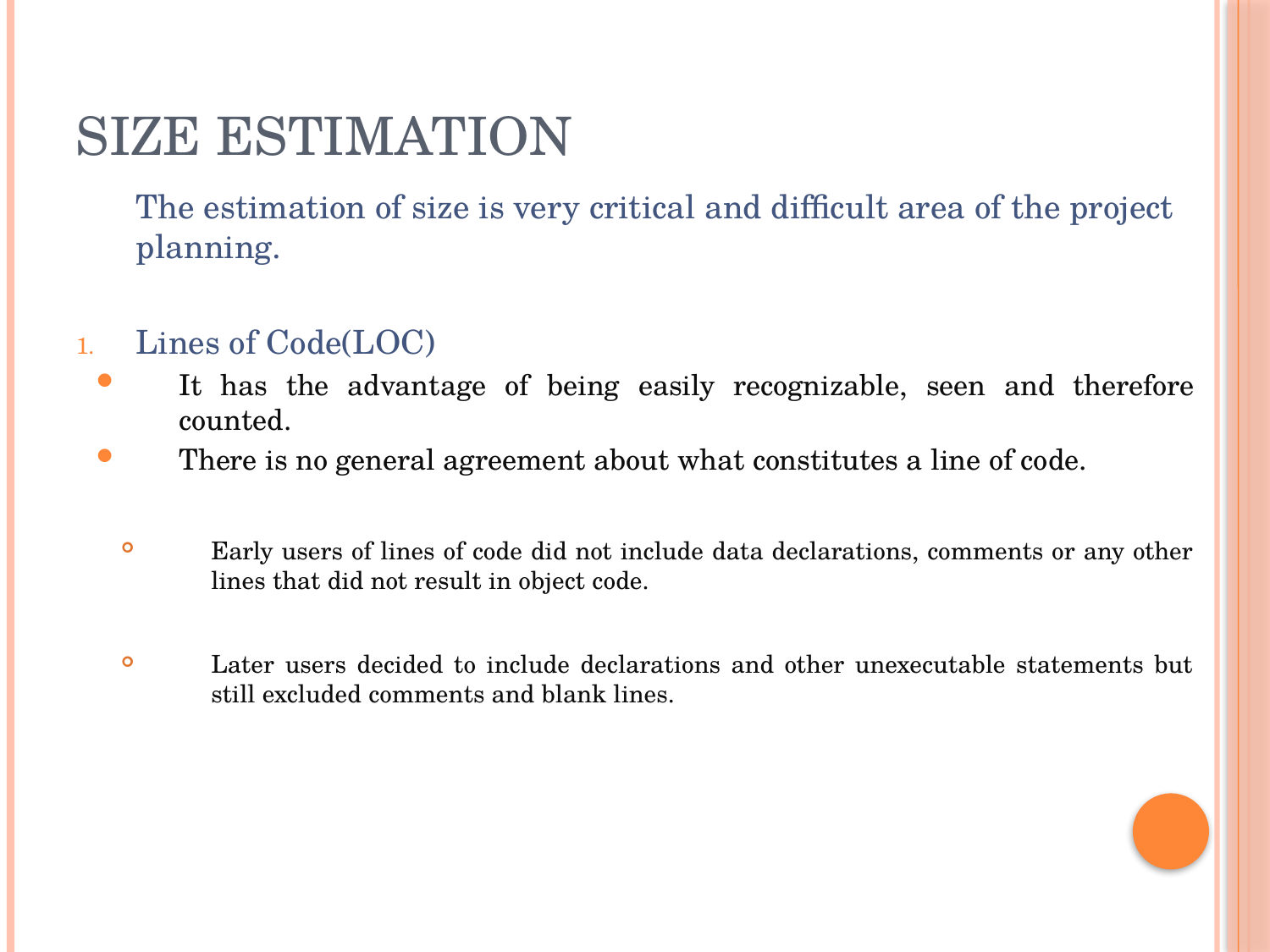

# Size Estimation
     	The estimation of size is very critical and difficult area of the project planning.

Lines of Code(LOC)
It has the advantage of being easily recognizable, seen and therefore counted.
There is no general agreement about what constitutes a line of code.

Early users of lines of code did not include data declarations, comments or any other lines that did not result in object code.

Later users decided to include declarations and other unexecutable statements but still excluded comments and blank lines.